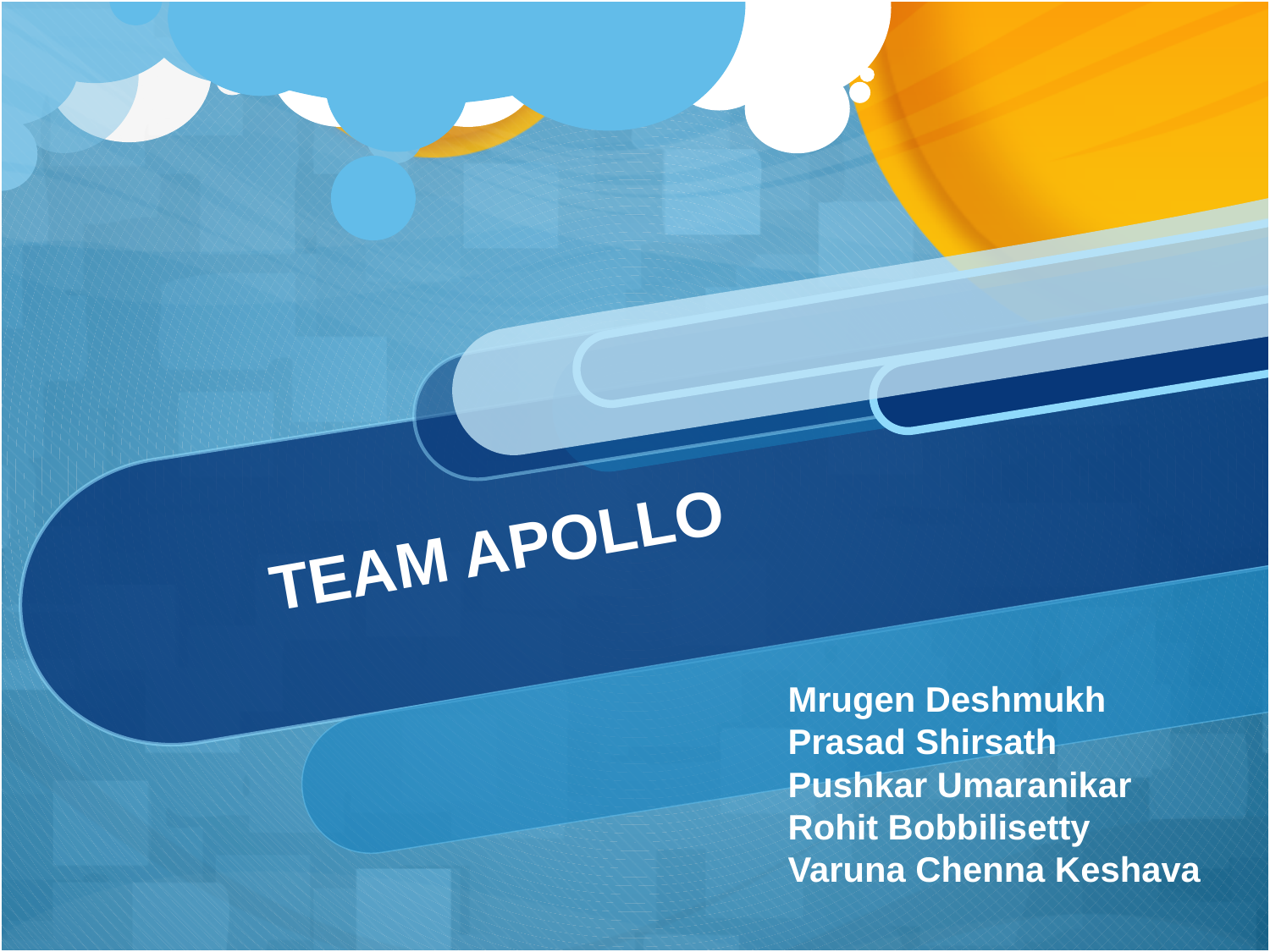

# TEAM APOLLO
Mrugen Deshmukh
Prasad Shirsath
Pushkar Umaranikar
Rohit Bobbilisetty
Varuna Chenna Keshava